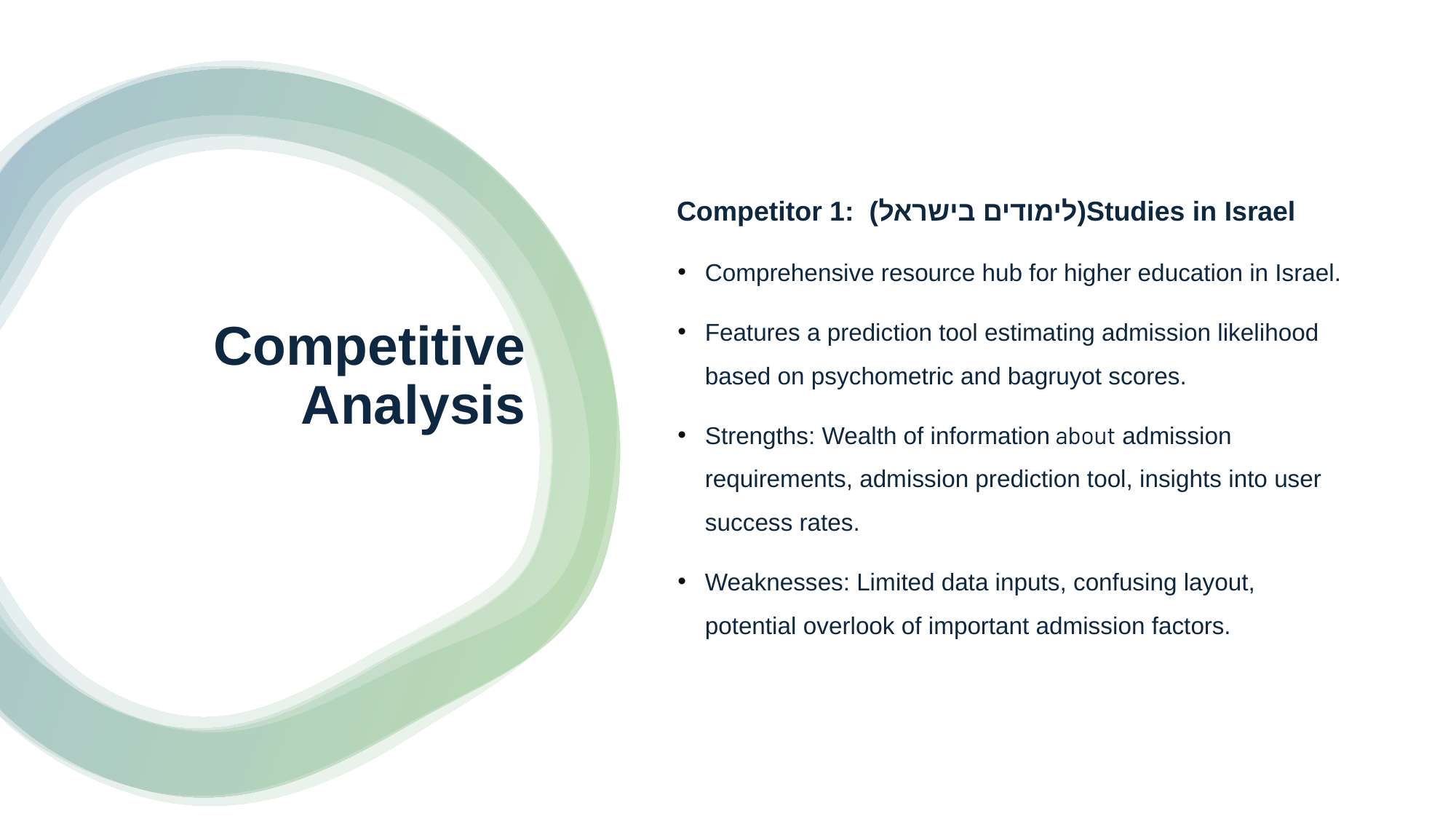

Competitor 1:  (לימודים בישראל)Studies in Israel
Comprehensive resource hub for higher education in Israel.
Features a prediction tool estimating admission likelihood based on psychometric and bagruyot scores.
Strengths: Wealth of information about admission requirements, admission prediction tool, insights into user success rates.
Weaknesses: Limited data inputs, confusing layout, potential overlook of important admission factors.
# Competitive Analysis